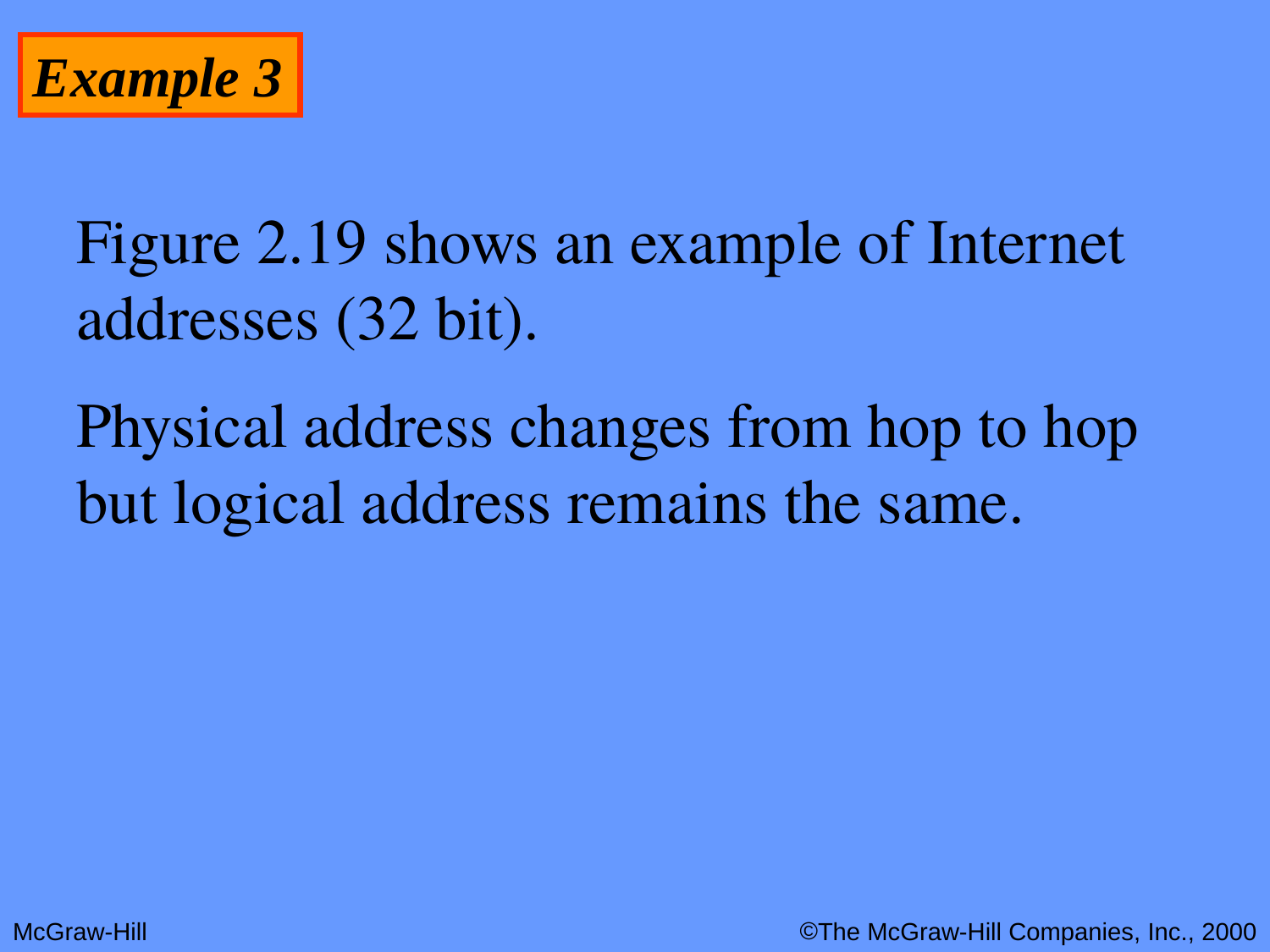

Example 3
Figure 2.19 shows an example of Internet addresses (32 bit).
Physical address changes from hop to hop but logical address remains the same.